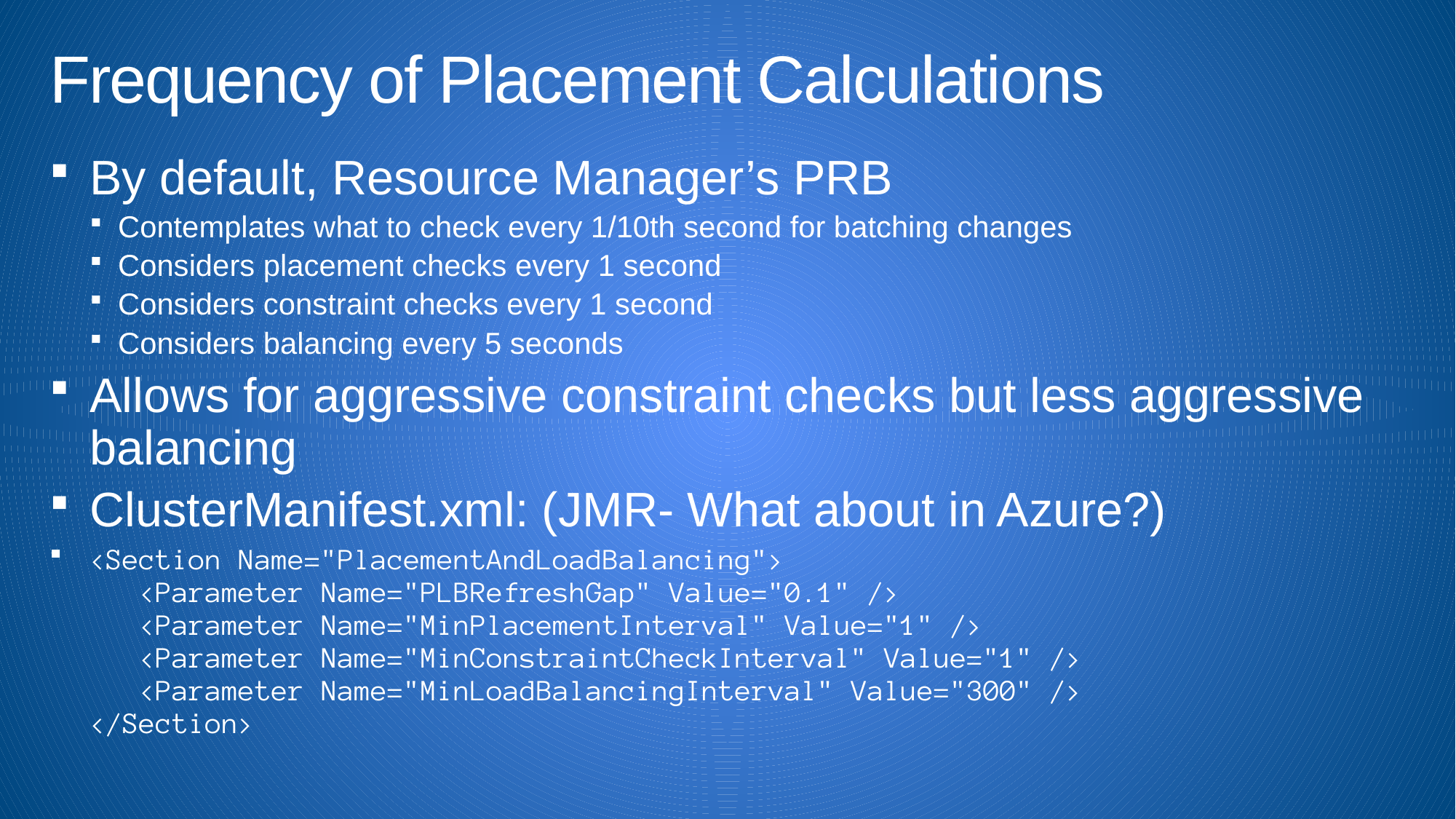

# Frequency of Placement Calculations
By default, Resource Manager’s PRB
Contemplates what to check every 1/10th second for batching changes
Considers placement checks every 1 second
Considers constraint checks every 1 second
Considers balancing every 5 seconds
Allows for aggressive constraint checks but less aggressive balancing
ClusterManifest.xml: (JMR- What about in Azure?)
<Section Name="PlacementAndLoadBalancing">
   <Parameter Name="PLBRefreshGap" Value="0.1" />
   <Parameter Name="MinPlacementInterval" Value="1" />
   <Parameter Name="MinConstraintCheckInterval" Value="1" />
   <Parameter Name="MinLoadBalancingInterval" Value="300" />
</Section>